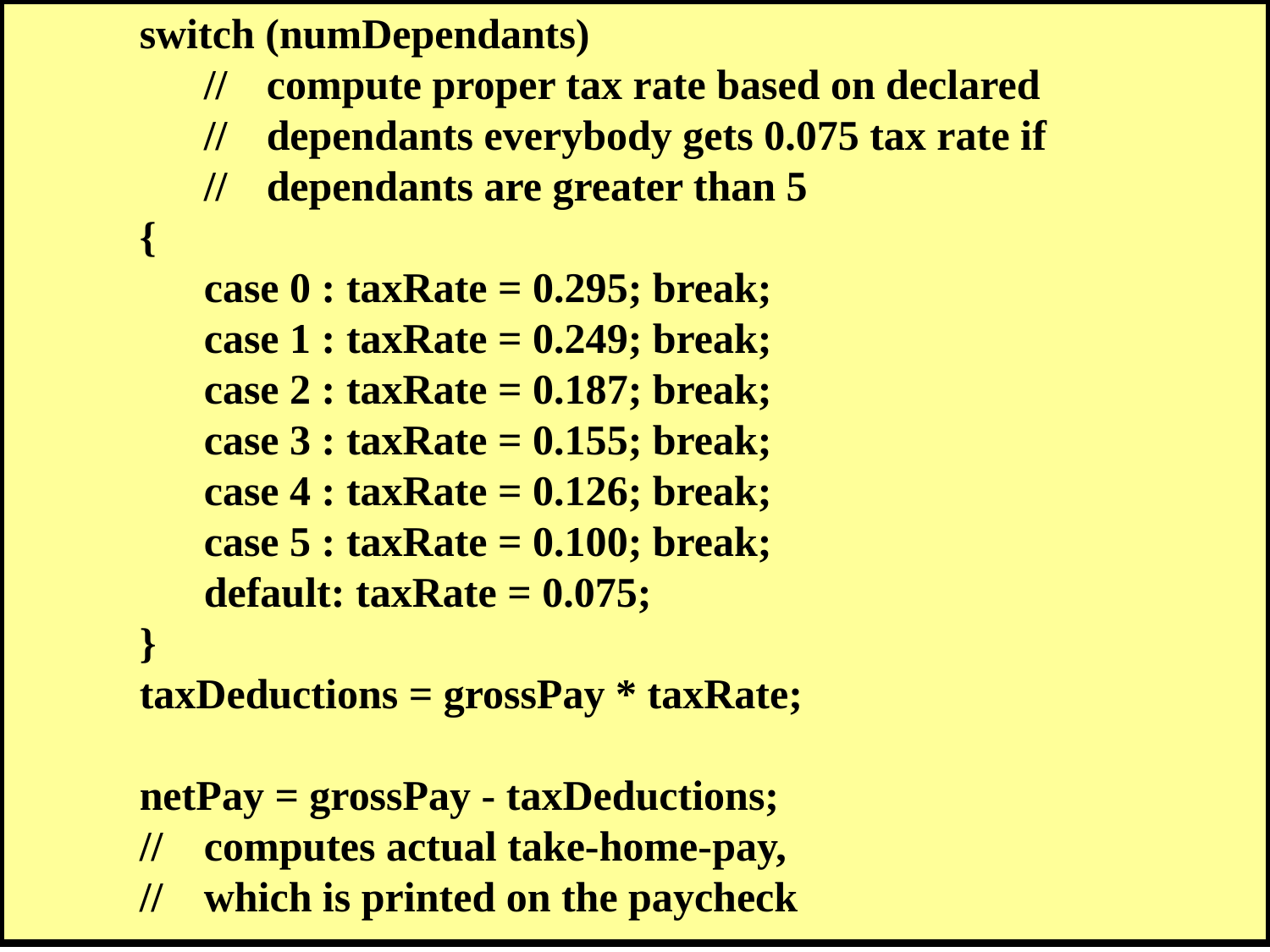

switch (numDependants)
			//	compute proper tax rate based on declared
			//  	dependants everybody gets 0.075 tax rate if
			// 	dependants are greater than 5
		{
			case 0 : taxRate = 0.295; break;
			case 1 : taxRate = 0.249; break;
			case 2 : taxRate = 0.187; break;
			case 3 : taxRate = 0.155; break;
			case 4 : taxRate = 0.126; break;
			case 5 : taxRate = 0.100; break;
			default: taxRate = 0.075;
		}
		taxDeductions = grossPay * taxRate;

		netPay = grossPay - taxDeductions;
		//	computes actual take-home-pay,
		//	which is printed on the paycheck